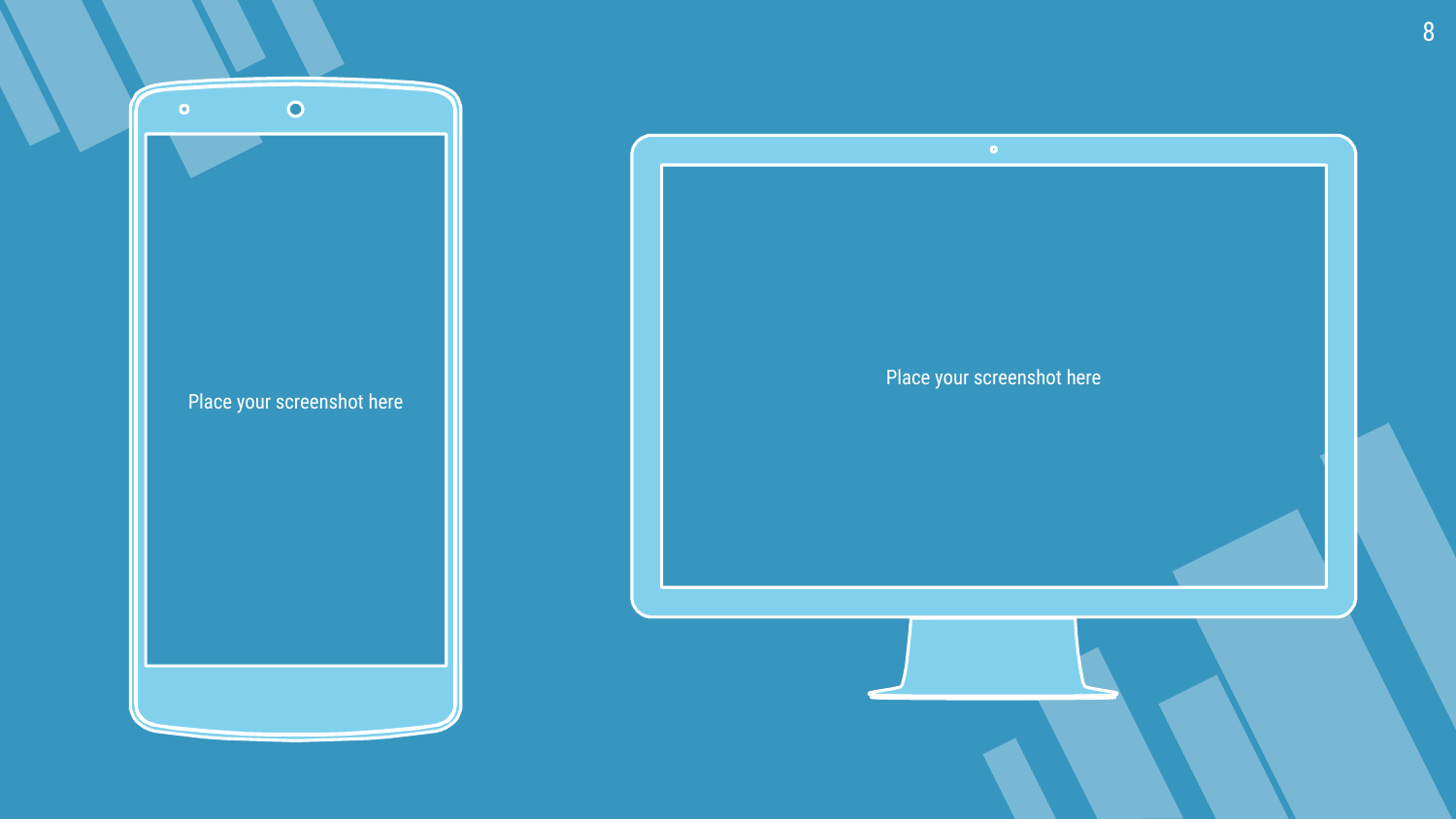

8

Place your screenshot here

Place your screenshot here